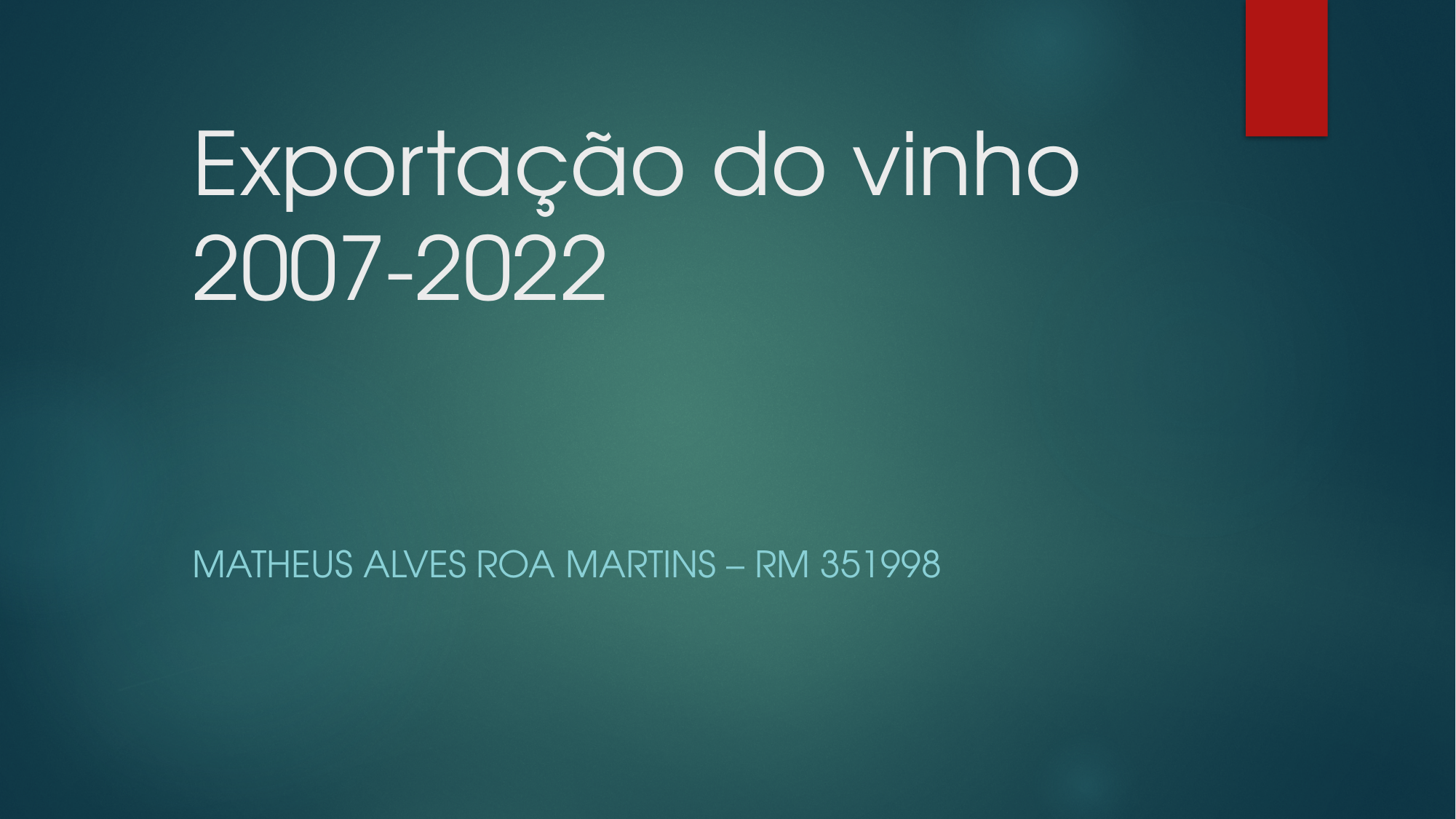

# Exportação do vinho 2007-2022
Matheus Alves Roa Martins – RM 351998